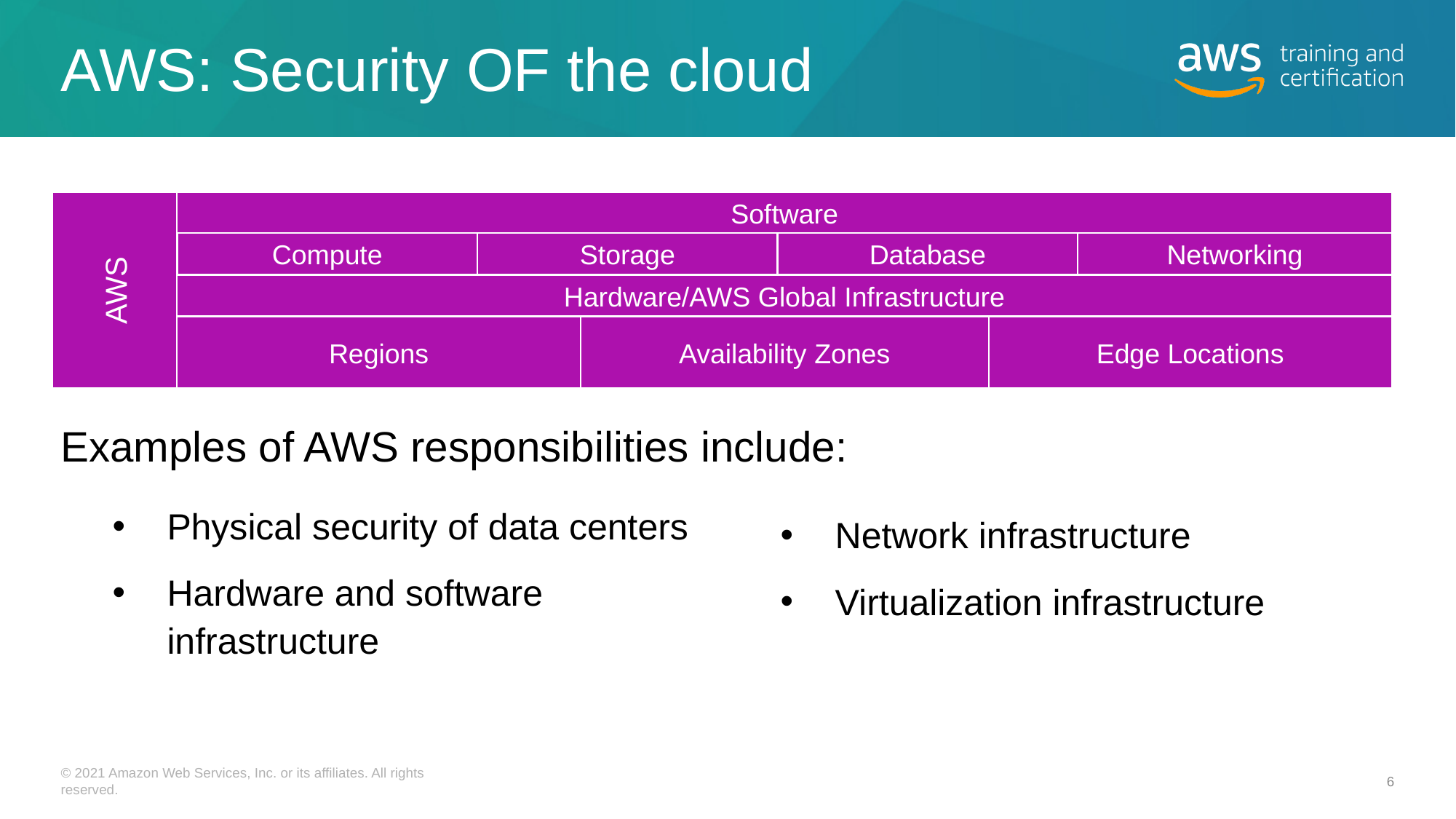

# AWS: Security OF the cloud
AWS
Software
Compute
Storage
Database
Networking
Hardware/AWS Global Infrastructure
Regions
Availability Zones
Edge Locations
Examples of AWS responsibilities include:
Physical security of data centers
Hardware and software infrastructure
Network infrastructure
Virtualization infrastructure
© 2021 Amazon Web Services, Inc. or its affiliates. All rights reserved.
6